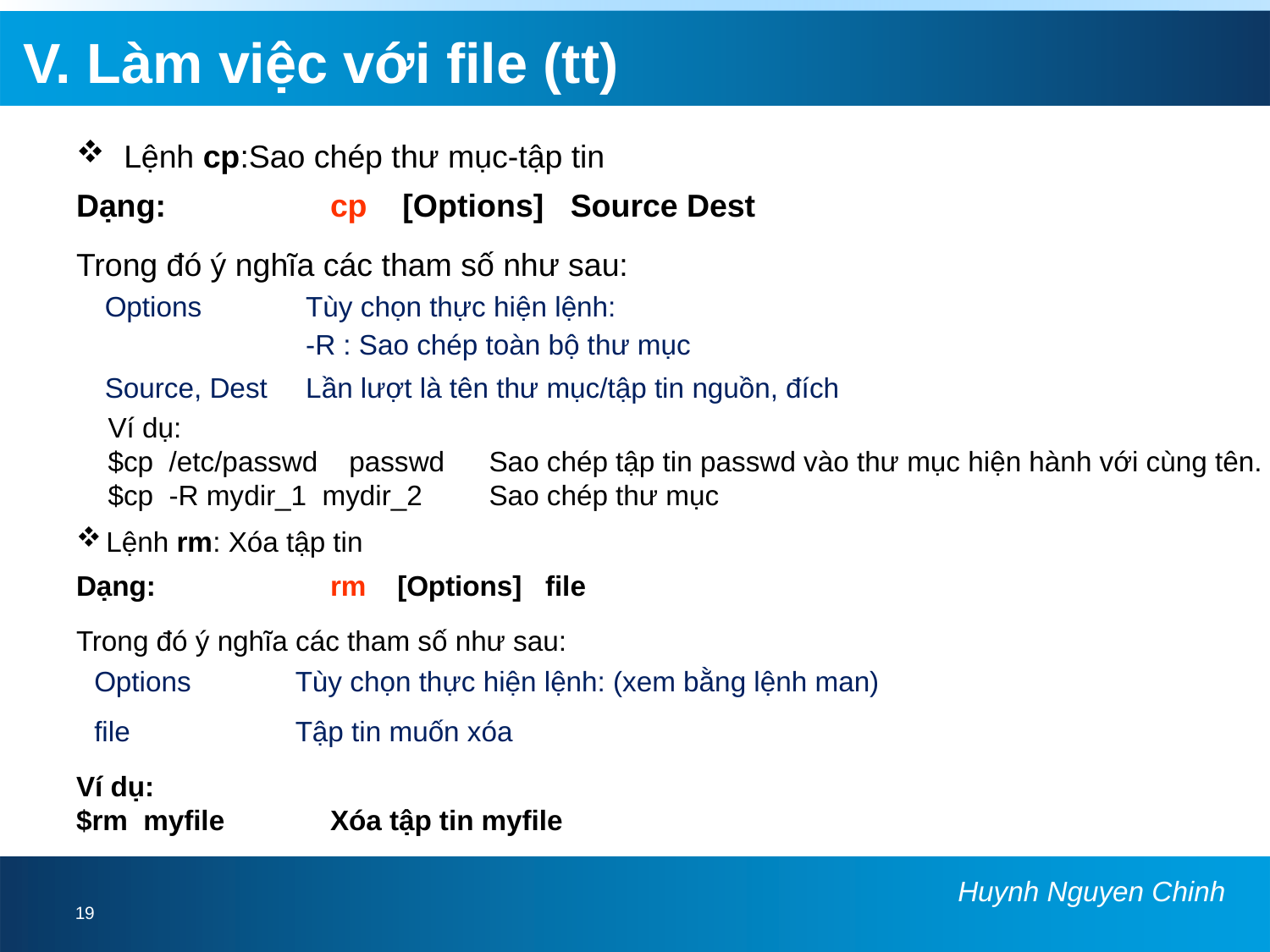

V. Làm việc với file (tt)

Lệnh cp:Sao chép thư mục-tập tin
Dạng:		cp    [Options]   Source Dest
Trong đó ý nghĩa các tham số như sau:

| Options | Tùy chọn thực hiện lệnh: -R : Sao chép toàn bộ thư mục |
| --- | --- |
| Source, Dest | Lần lượt là tên thư mục/tập tin nguồn, đích |
Ví dụ:
$cp  /etc/passwd    passwd	Sao chép tập tin passwd vào thư mục hiện hành với cùng tên.
$cp  -R mydir_1  mydir_2	Sao chép thư mục
Lệnh rm: Xóa tập tin
Dạng:		rm    [Options]   file
Trong đó ý nghĩa các tham số như sau:

| Options | Tùy chọn thực hiện lệnh: (xem bằng lệnh man) |
| --- | --- |
| file | Tập tin muốn xóa |
Ví dụ:
$rm  myfile	Xóa tập tin myfile